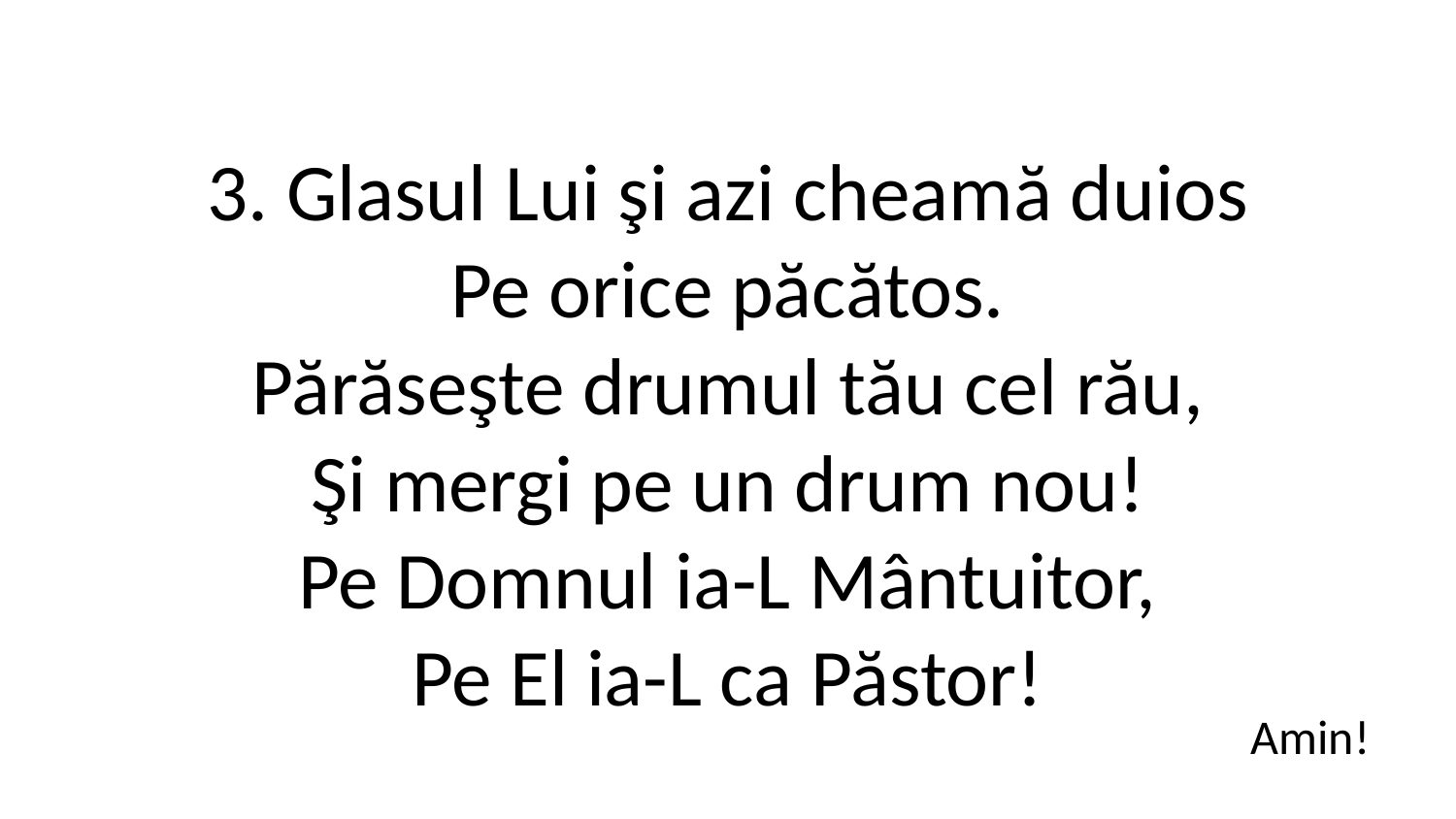

3. Glasul Lui şi azi cheamă duios
Pe orice păcătos.
Părăseşte drumul tău cel rău,
Şi mergi pe un drum nou!
Pe Domnul ia-L Mântuitor,
Pe El ia-L ca Păstor!

Amin!